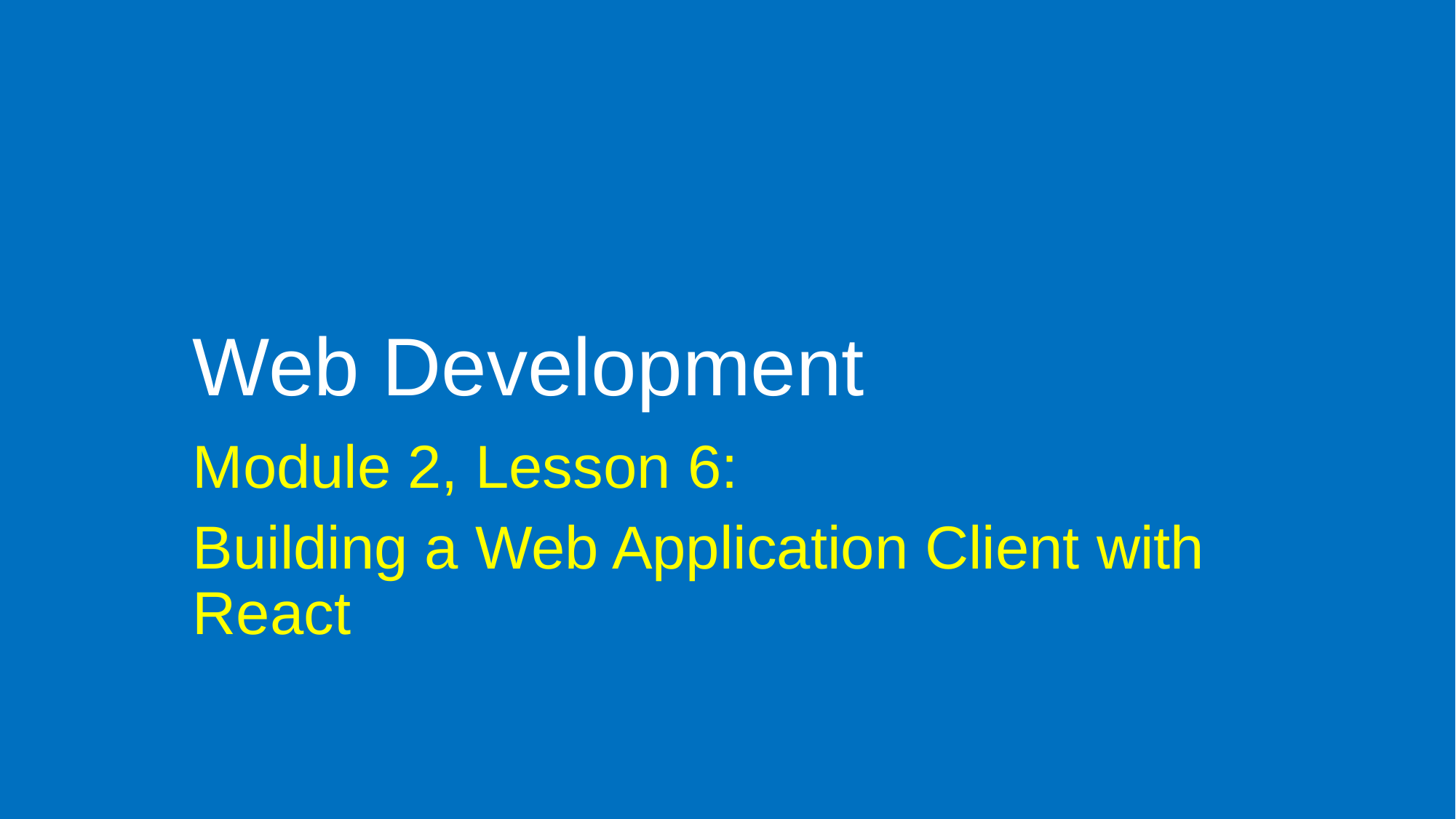

# Web Development
Module 2, Lesson 6:
Building a Web Application Client with React